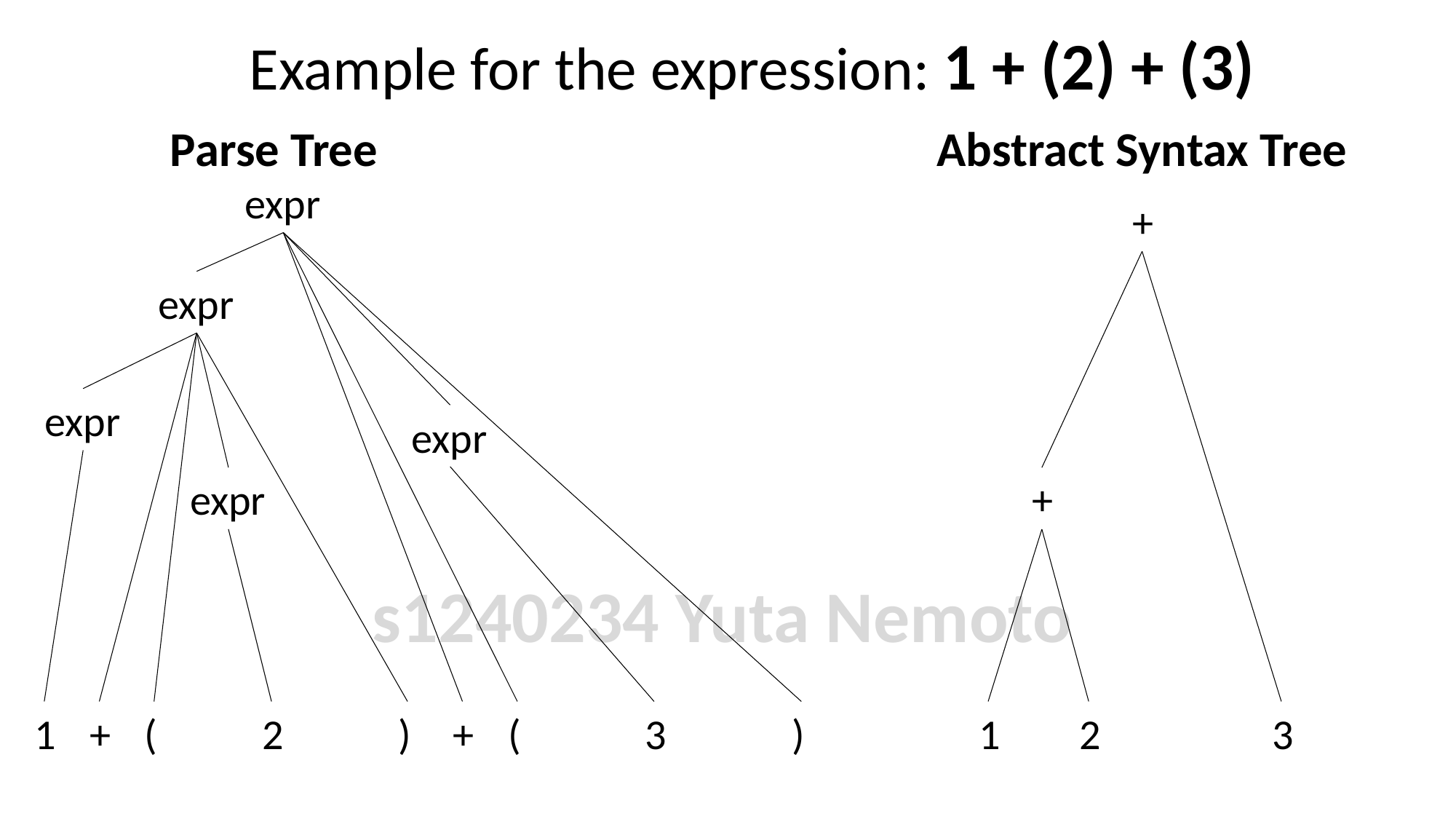

Example for the expression: 1 + (2) + (3)
Parse Tree
Abstract Syntax Tree
expr
+
expr
expr
expr
expr
+
s1240234 Yuta Nemoto
1
+
(
2
)
+
(
3
)
1
2
3